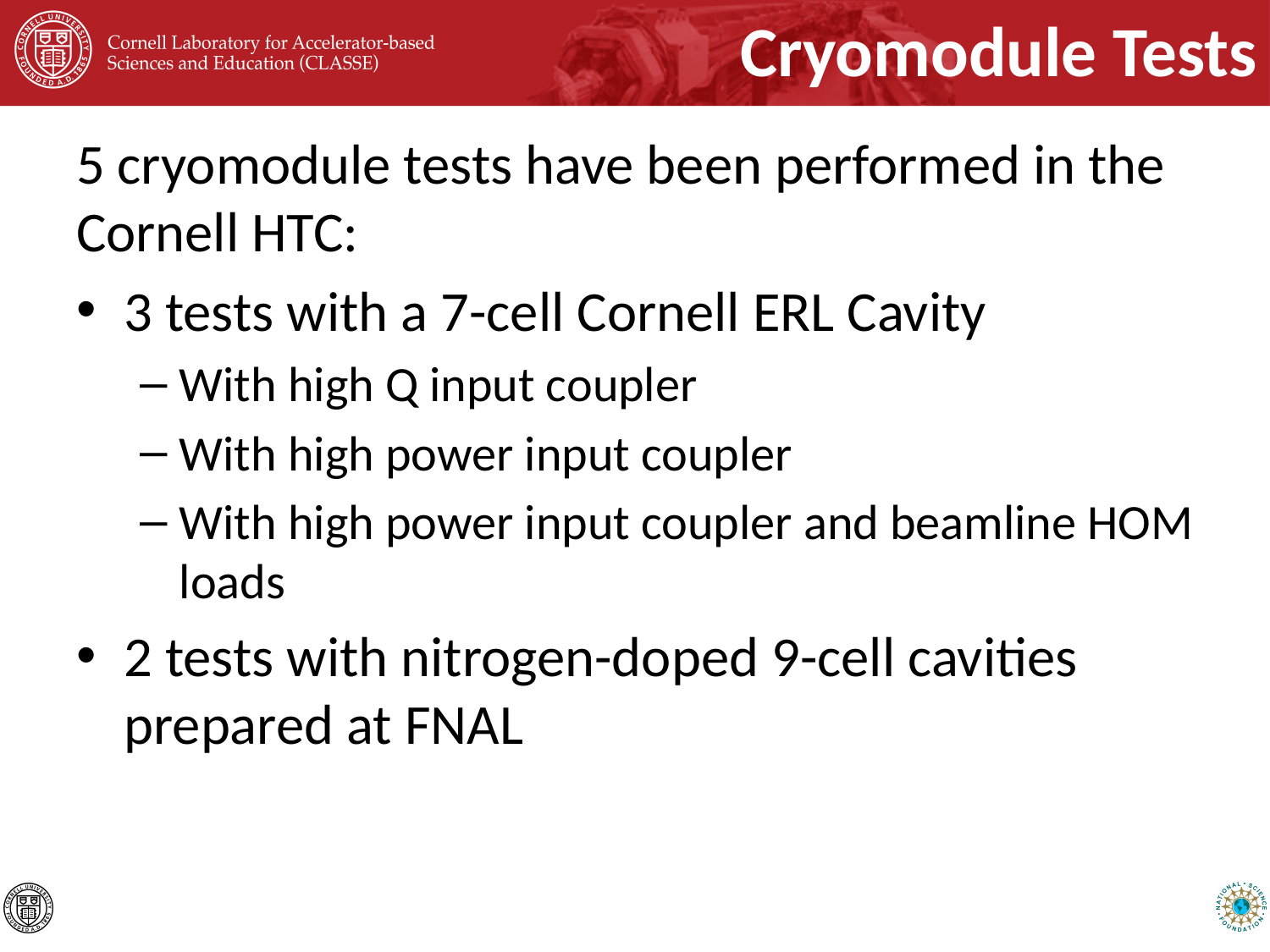

# Cryomodule Tests
5 cryomodule tests have been performed in the Cornell HTC:
3 tests with a 7-cell Cornell ERL Cavity
With high Q input coupler
With high power input coupler
With high power input coupler and beamline HOM loads
2 tests with nitrogen-doped 9-cell cavities prepared at FNAL